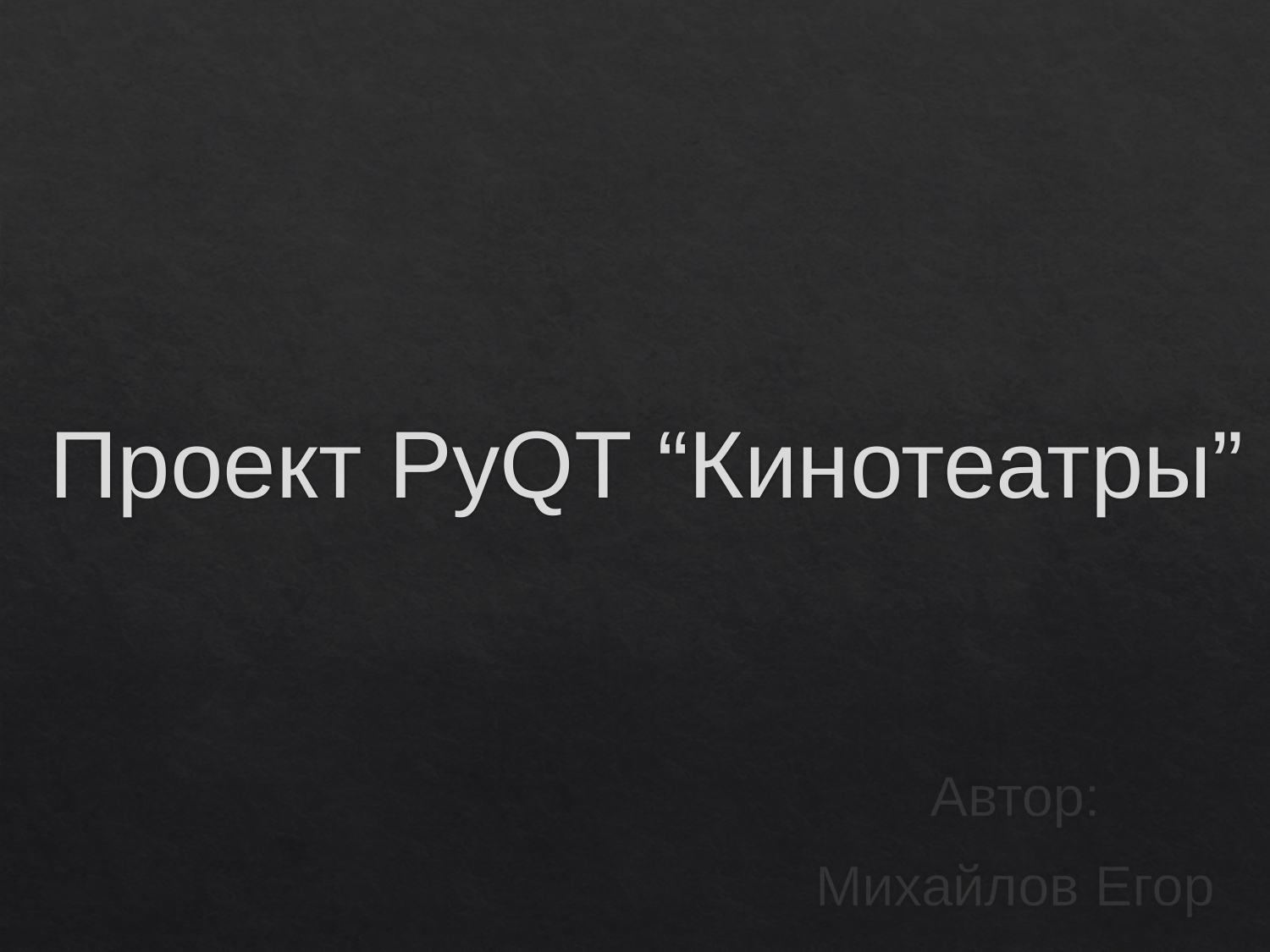

# Проект PyQT “Кинотеатры”
Автор:
Михайлов Егор